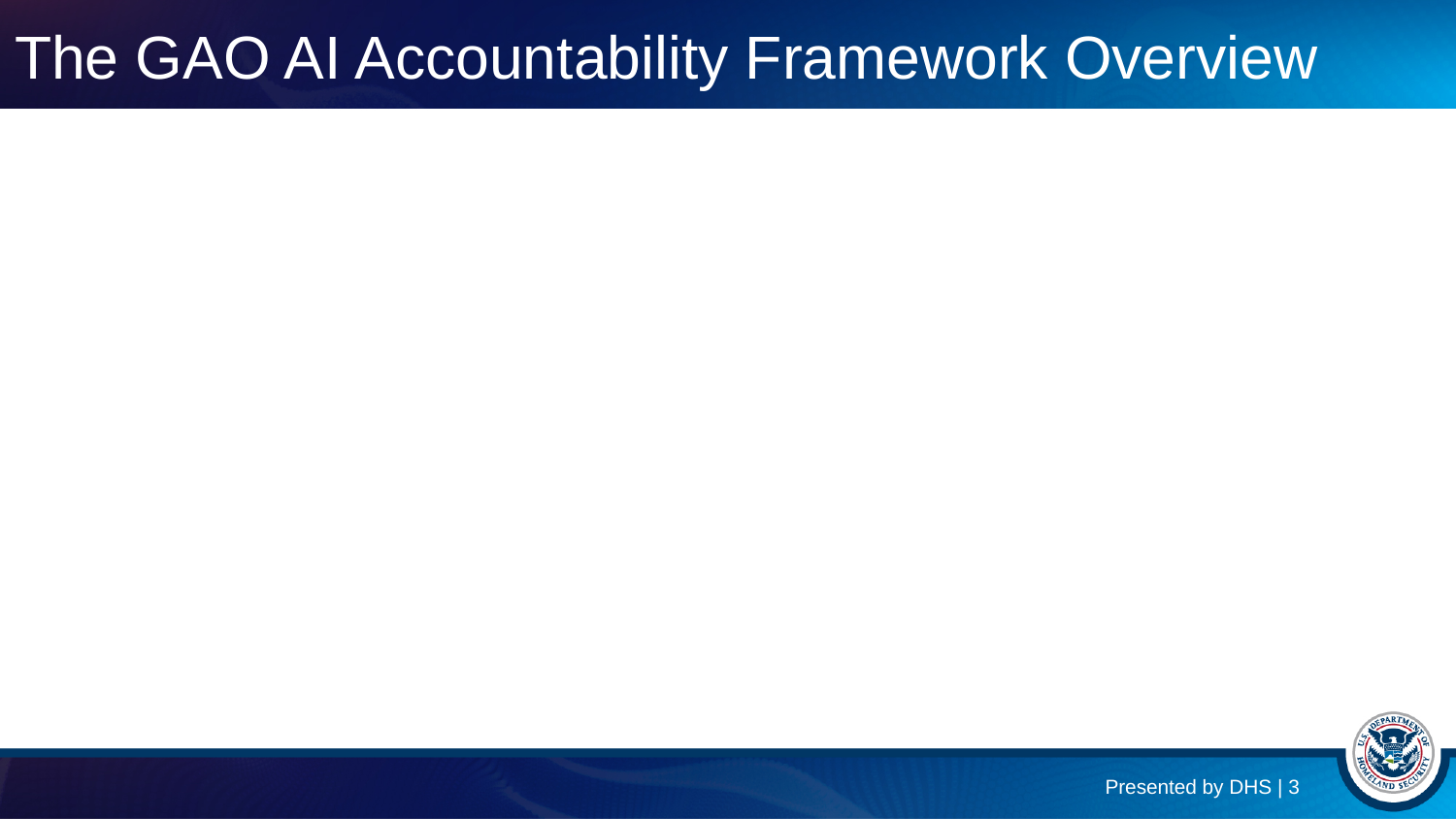

# The GAO AI Accountability Framework Overview
Presented by DHS | 3